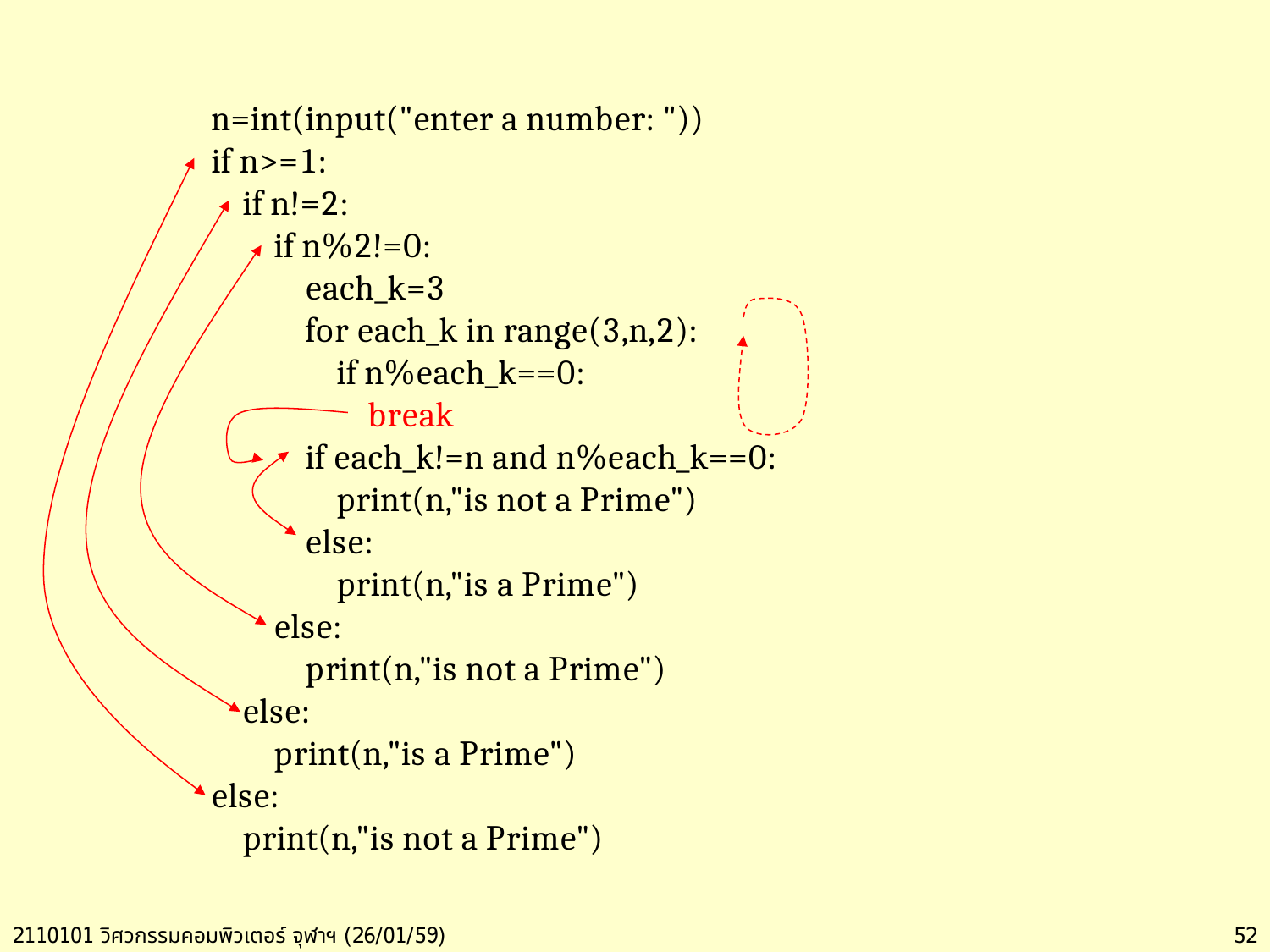

n=int(input("enter a number: "))
if n>=1:
    if n!=2:
        if n%2!=0:
            each_k=3
            for each_k in range(3,n,2):
                if n%each_k==0:
                    break
            if each_k!=n and n%each_k==0:
                print(n,"is not a Prime")
            else:
                print(n,"is a Prime")
        else:
            print(n,"is not a Prime")
    else:
        print(n,"is a Prime")
else:
    print(n,"is not a Prime")